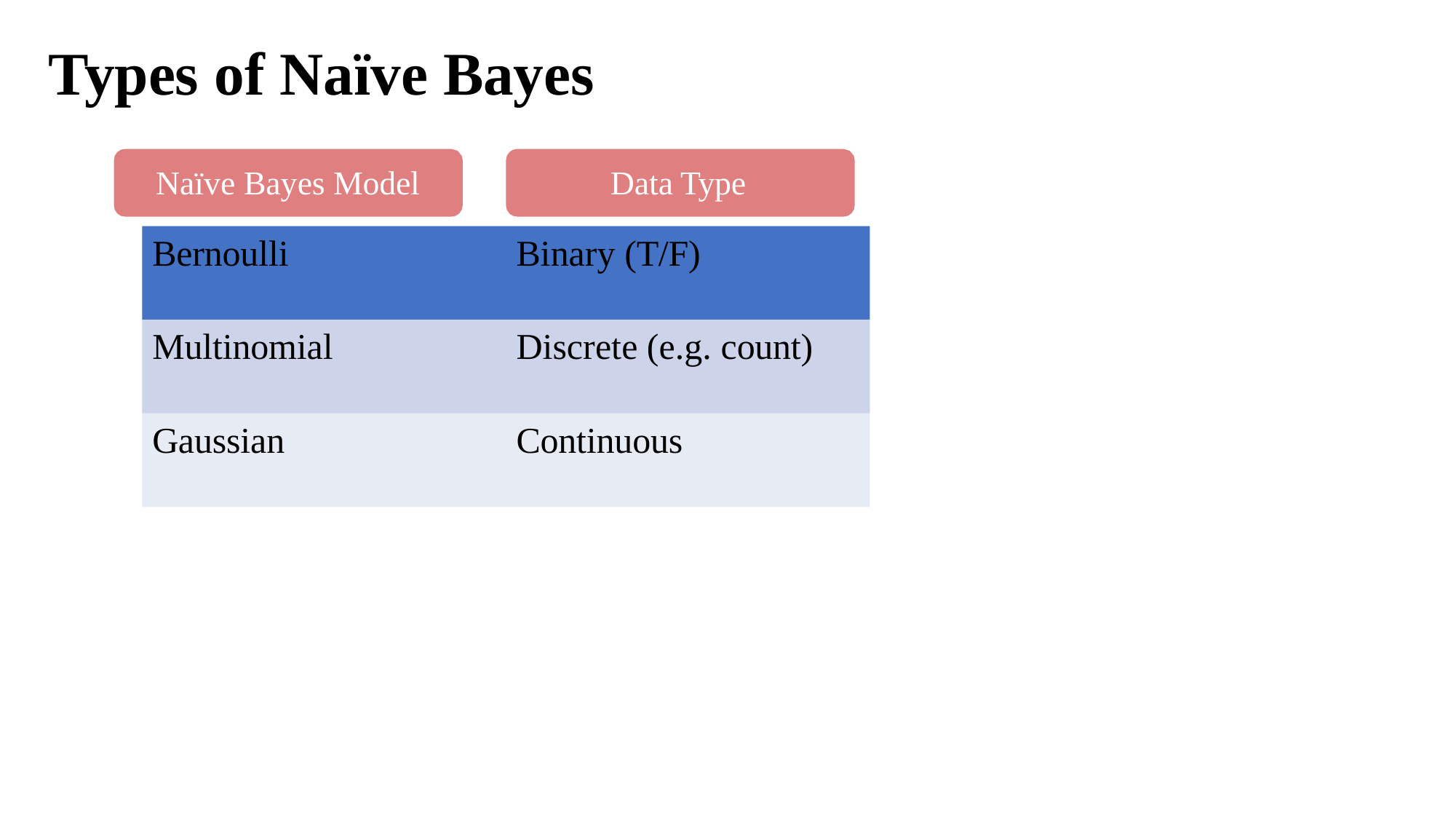

# Types of Naïve Bayes

Naïve Bayes Model
Data Type

Bernoulli
Binary (T/F)
Multinomial
Discrete (e.g. count)
Gaussian
Continuous